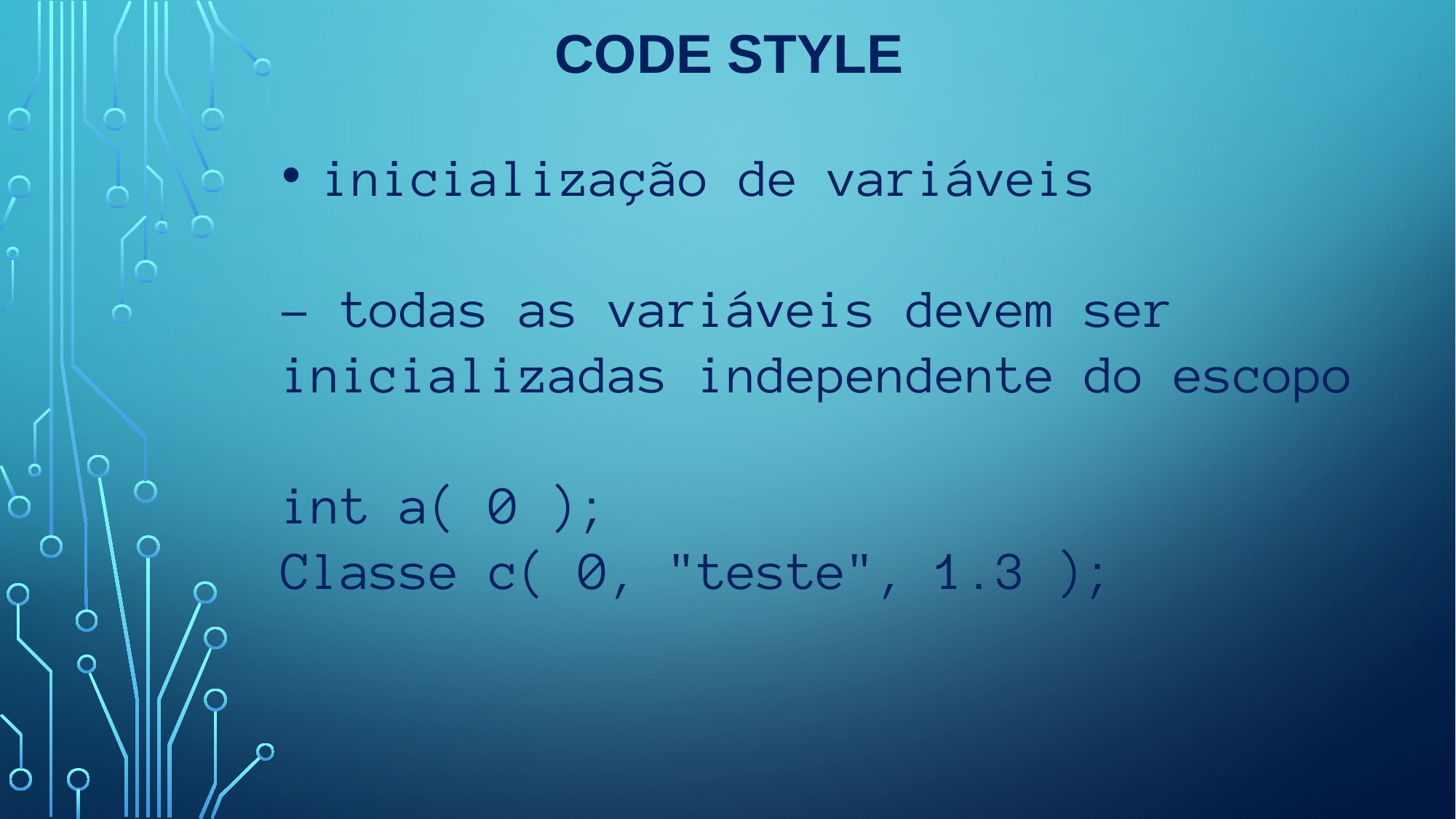

# Code Style
inicialização de variáveis

- todas as variáveis devem ser inicializadas independente do escopo

int a( 0 );
Classe c( 0, "teste", 1.3 );